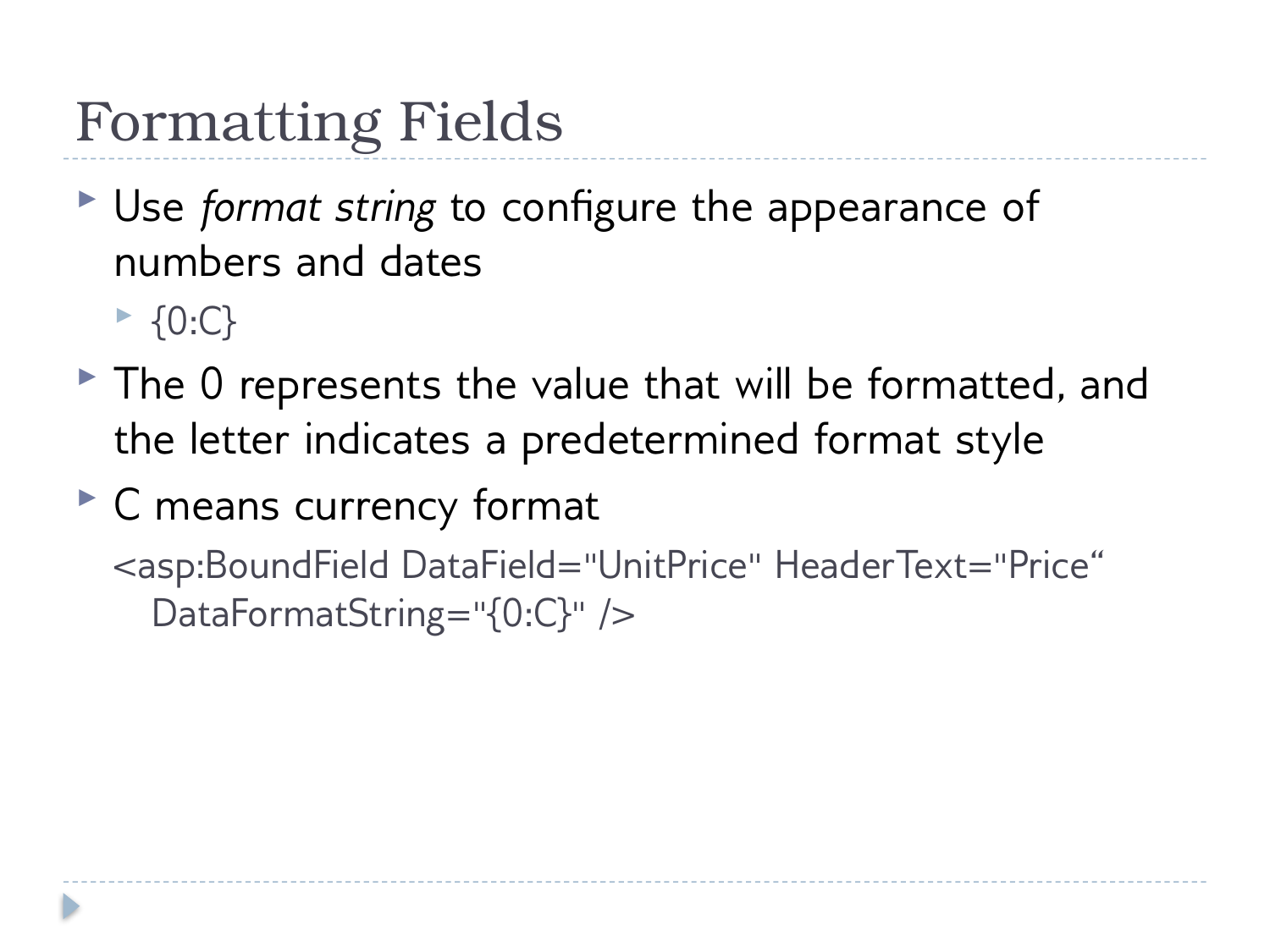

# Formatting Fields
Use format string to configure the appearance of numbers and dates
{0:C}
The 0 represents the value that will be formatted, and the letter indicates a predetermined format style
C means currency format
<asp:BoundField DataField="UnitPrice" HeaderText="Price“ DataFormatString="{0:C}" />